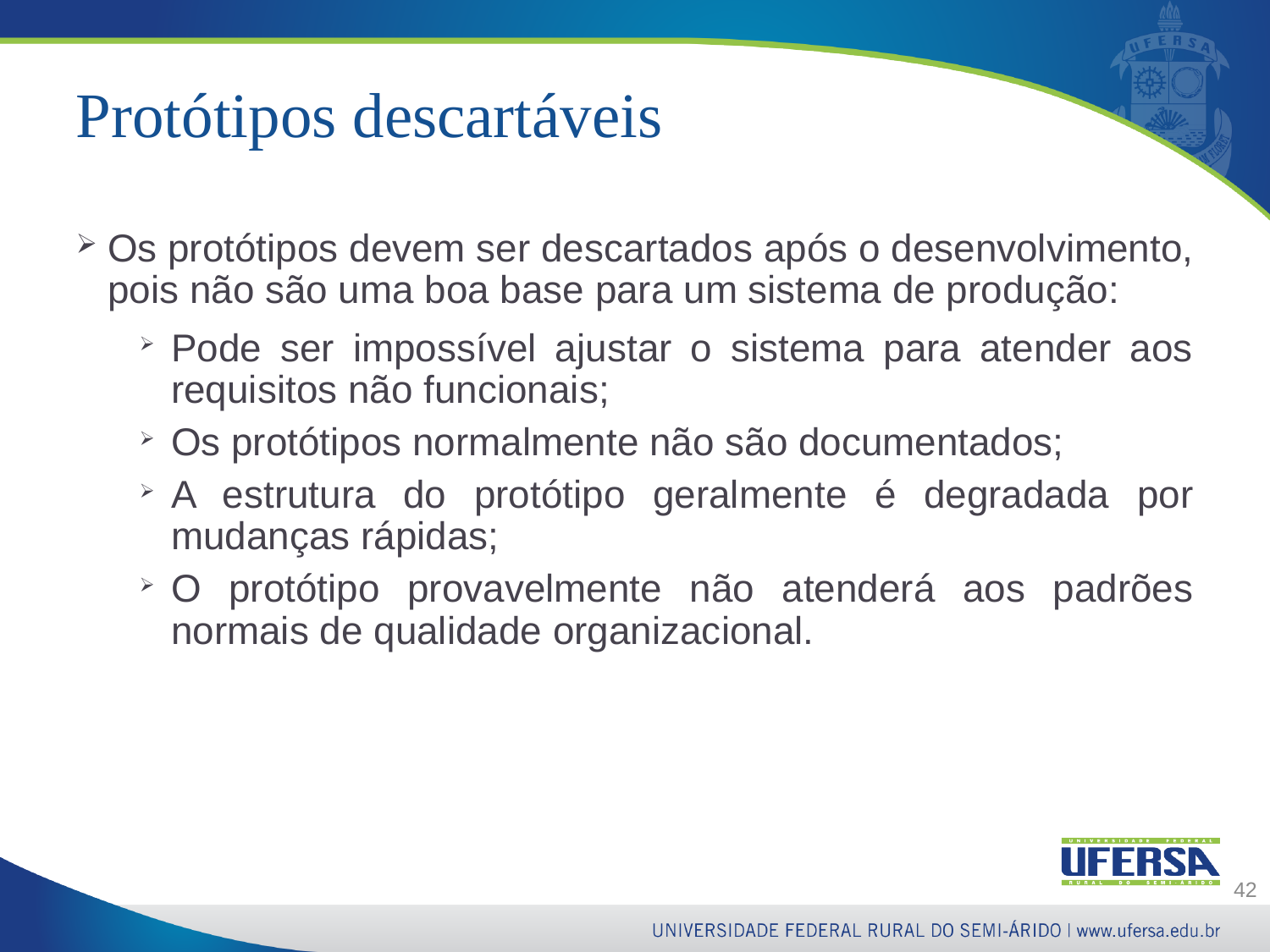

# Protótipos descartáveis
Os protótipos devem ser descartados após o desenvolvimento, pois não são uma boa base para um sistema de produção:
Pode ser impossível ajustar o sistema para atender aos requisitos não funcionais;
Os protótipos normalmente não são documentados;
A estrutura do protótipo geralmente é degradada por mudanças rápidas;
O protótipo provavelmente não atenderá aos padrões normais de qualidade organizacional.
42